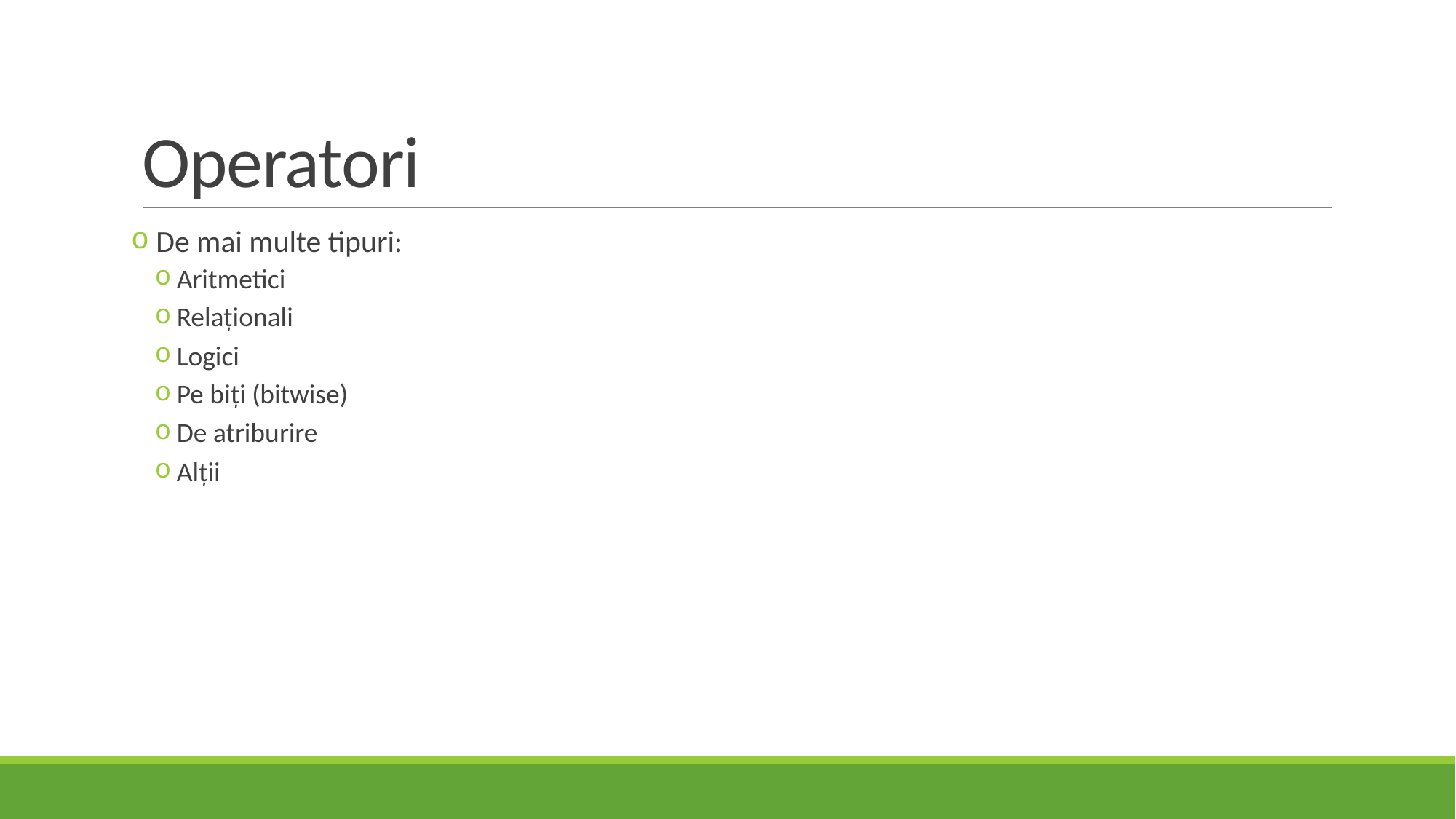

# Operatori
 De mai multe tipuri:
Aritmetici
Relaționali
Logici
Pe biți (bitwise)
De atriburire
Alții